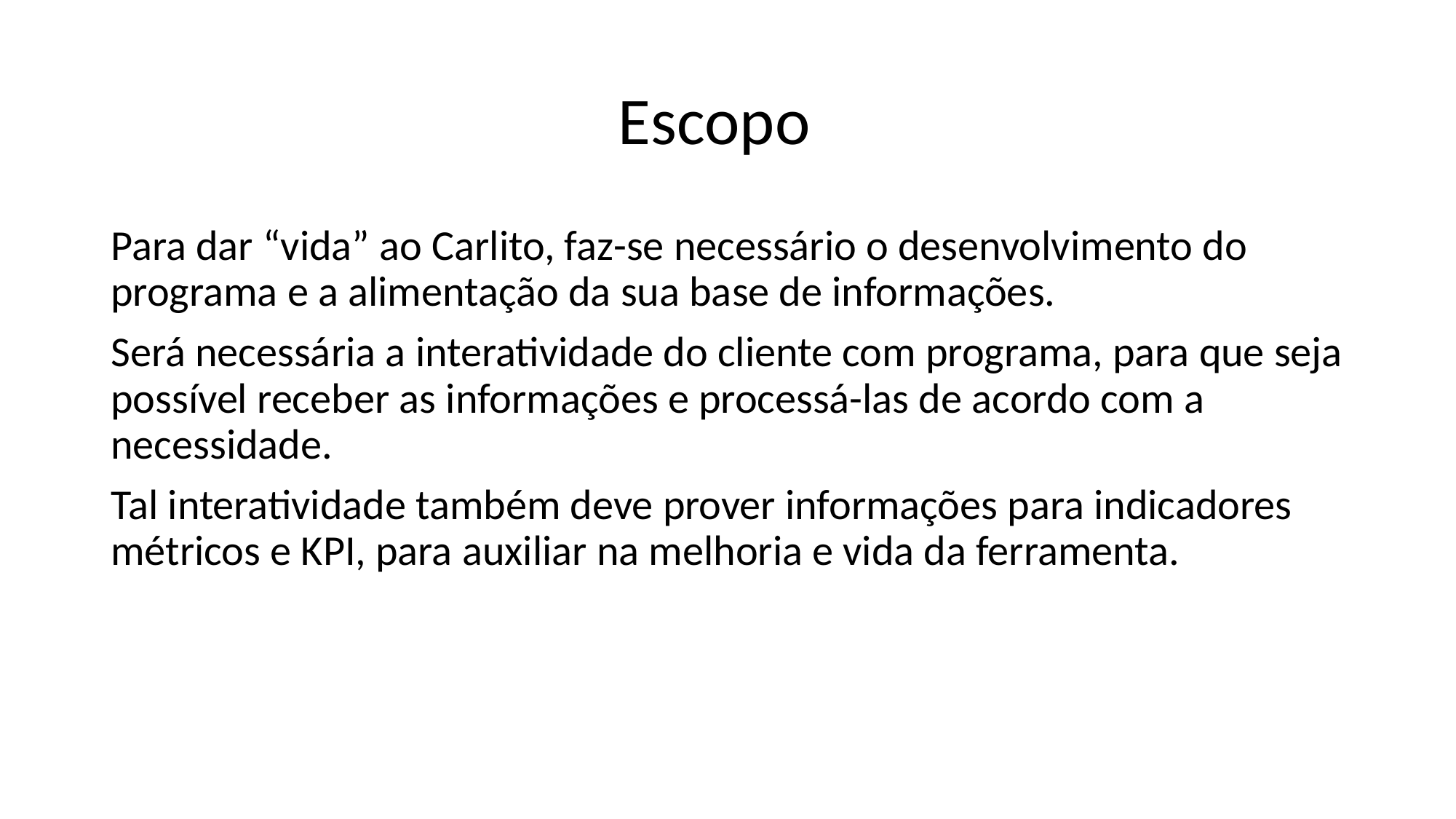

# Escopo
Para dar “vida” ao Carlito, faz-se necessário o desenvolvimento do programa e a alimentação da sua base de informações.
Será necessária a interatividade do cliente com programa, para que seja possível receber as informações e processá-las de acordo com a necessidade.
Tal interatividade também deve prover informações para indicadores métricos e KPI, para auxiliar na melhoria e vida da ferramenta.